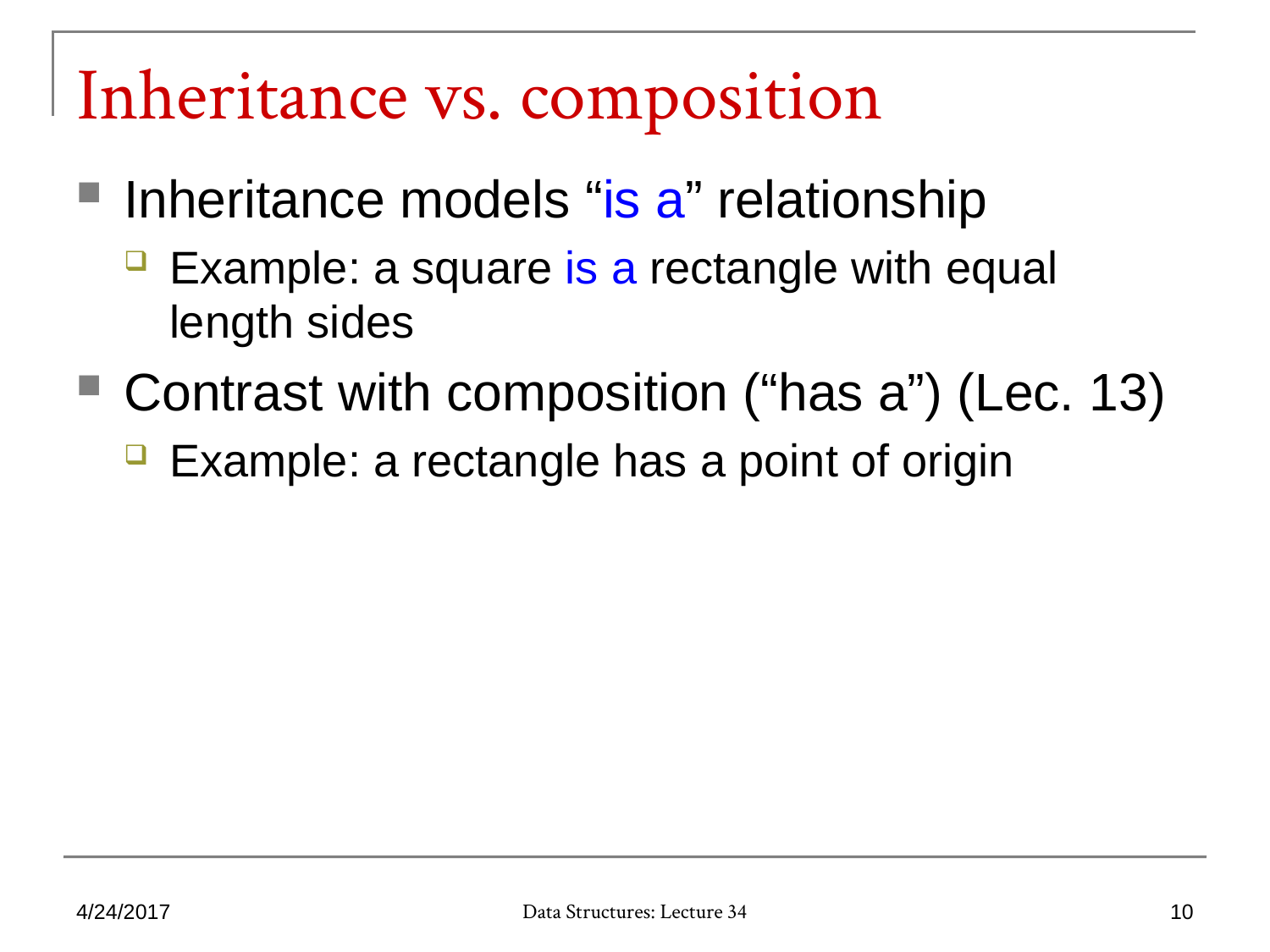

# Inheritance vs. composition
Inheritance models “is a” relationship
Example: a square is a rectangle with equal length sides
Contrast with composition (“has a”) (Lec. 13)
Example: a rectangle has a point of origin
4/24/2017
10
Data Structures: Lecture 34